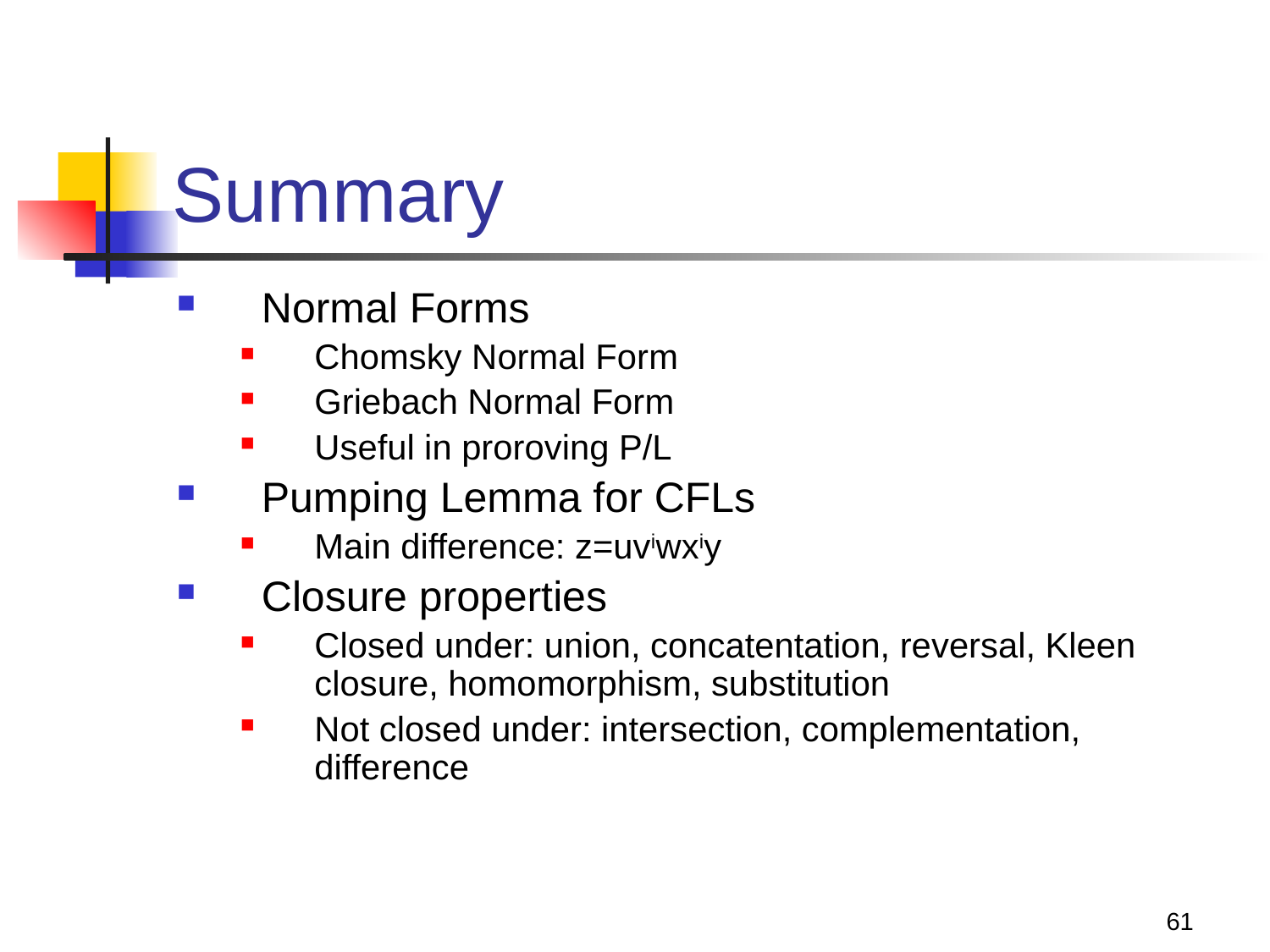

# Summary
Normal Forms
Chomsky Normal Form
Griebach Normal Form
Useful in proroving P/L
Pumping Lemma for CFLs
Main difference: z=uviwxiy
Closure properties
Closed under: union, concatentation, reversal, Kleen  closure, homomorphism, substitution
Not closed under: intersection, complementation, difference
61